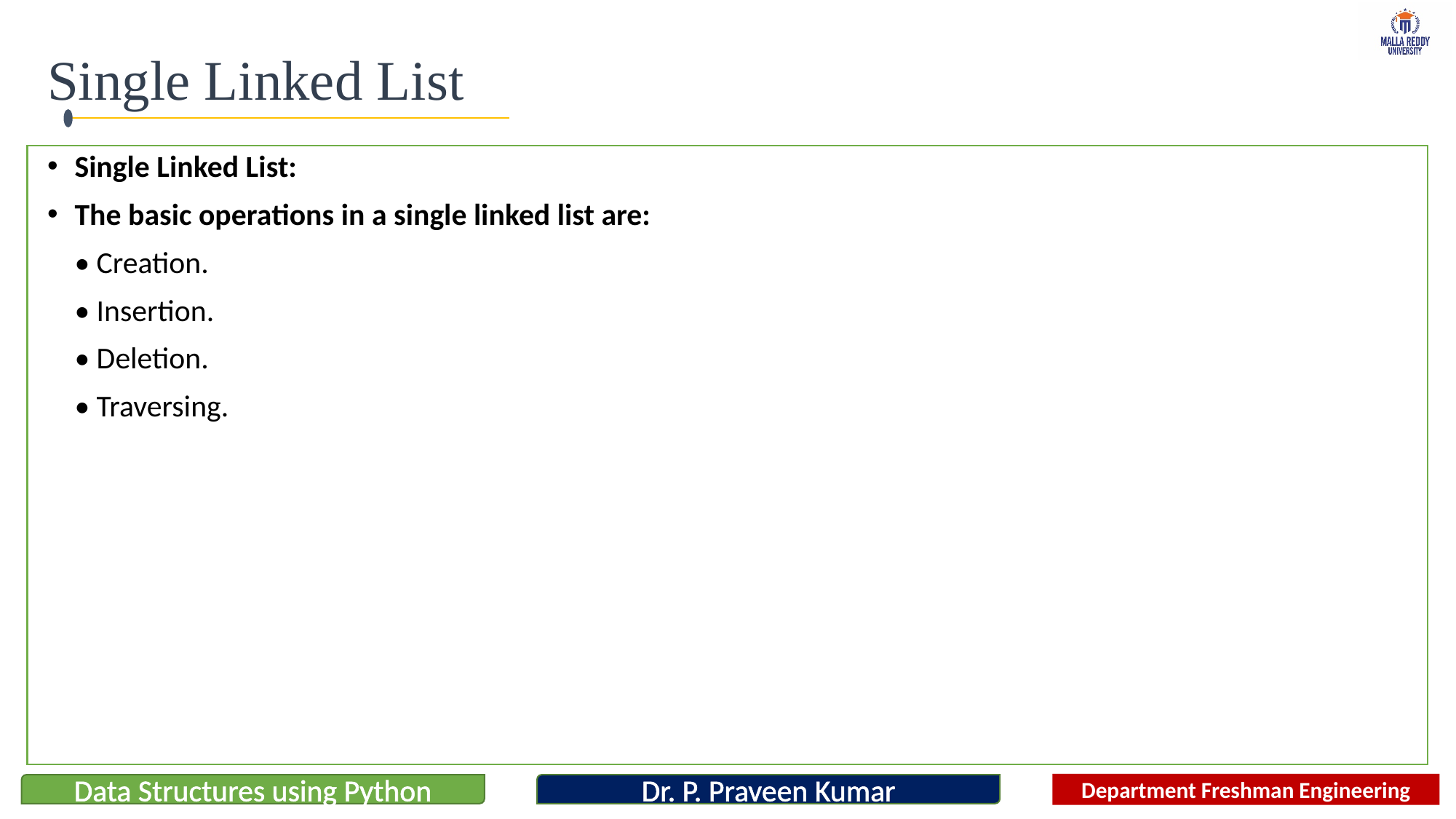

# Single Linked List

Single Linked List:
The basic operations in a single linked list are:
	• Creation.
	• Insertion.
	• Deletion.
	• Traversing.